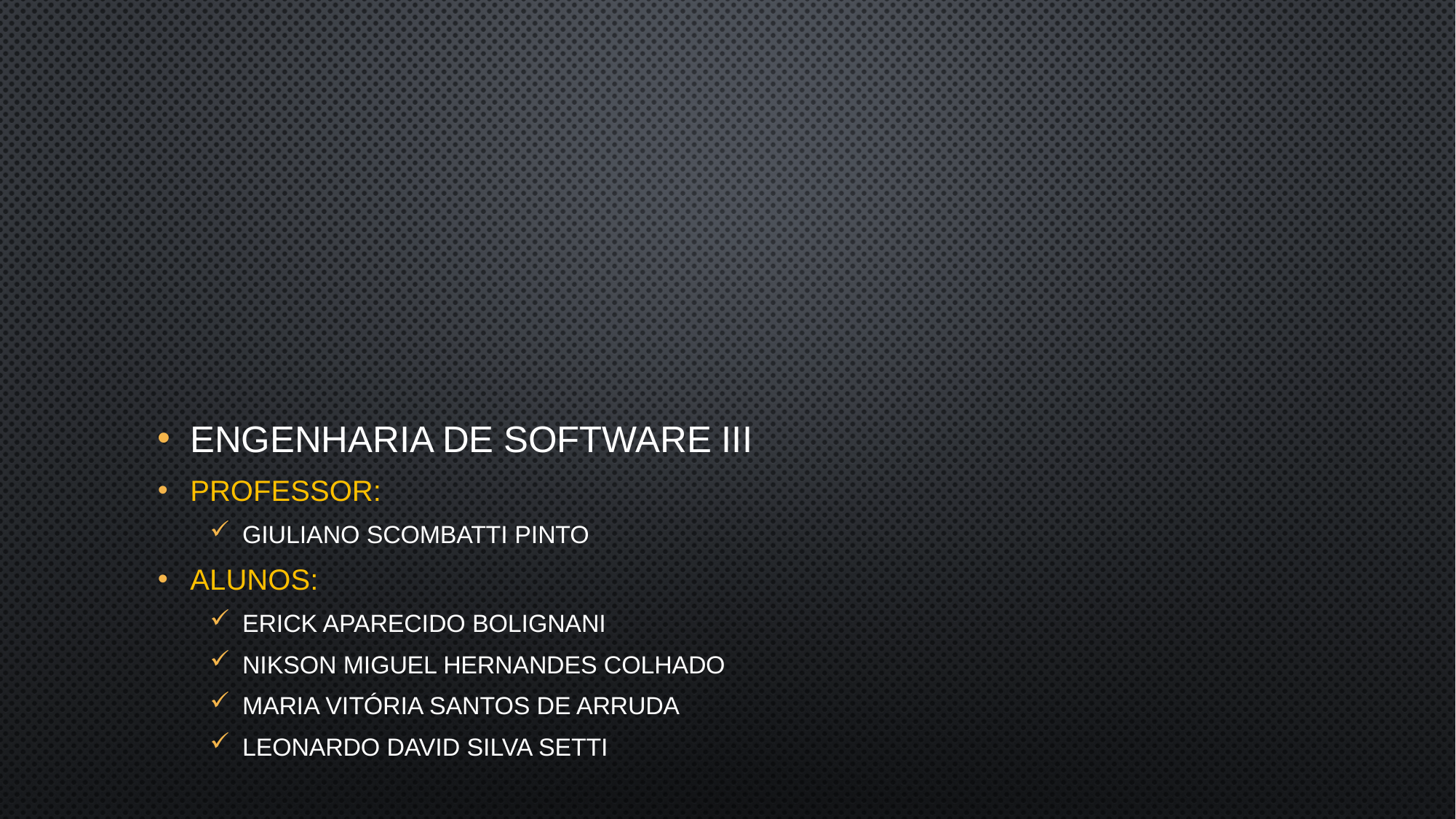

Engenharia de software III
Professor:
Giuliano Scombatti Pinto
Alunos:
Erick Aparecido Bolignani
Nikson Miguel Hernandes Colhado
Maria Vitória Santos de arruda
Leonardo David Silva Setti